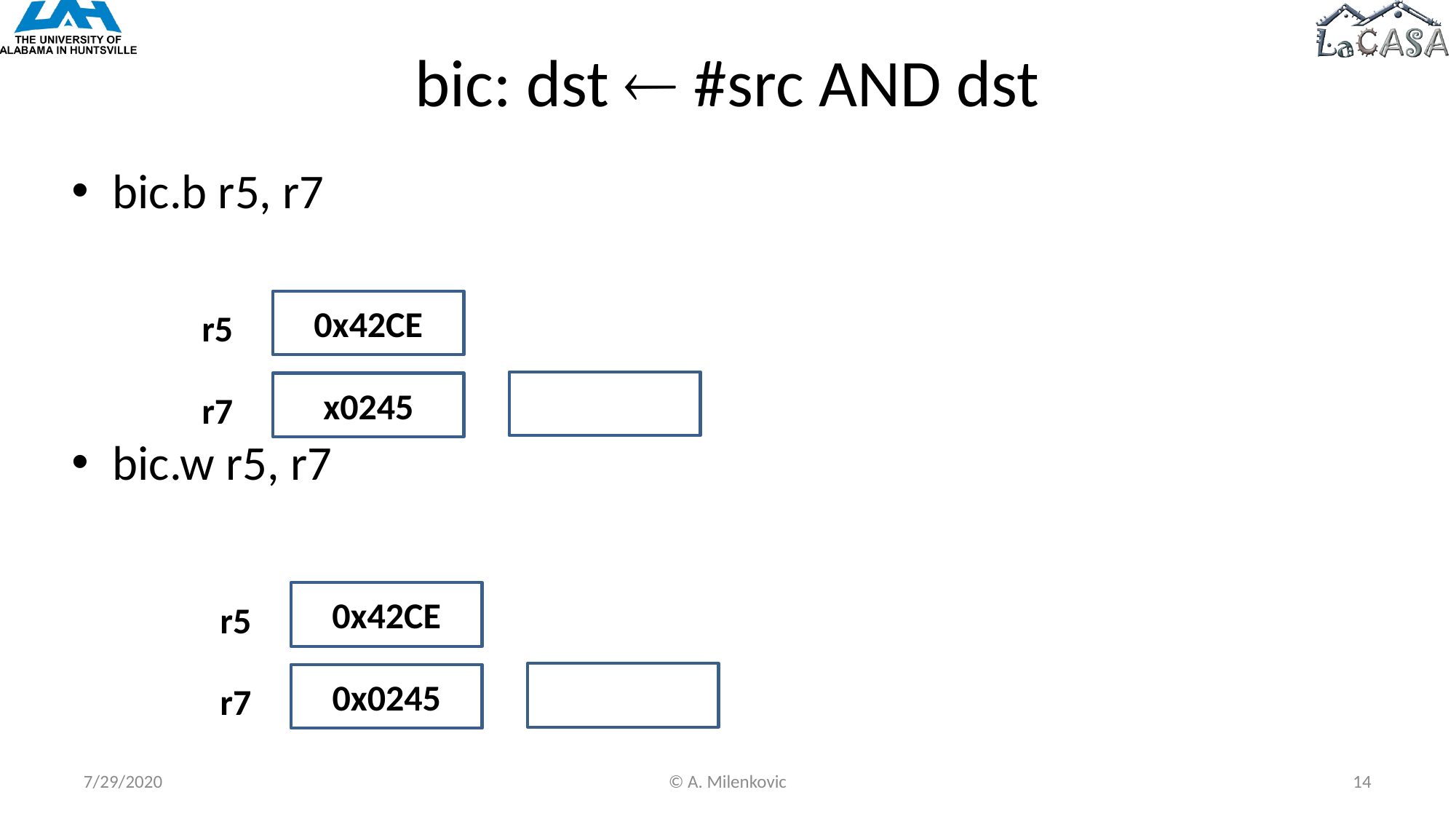

# bic: dst ← #src AND dst
bic.b r5, r7

bic.w r5, r7

0x42CE
r5

x0245
r7
0x42CE
r5

0x0245
r7
7/29/2020
© A. Milenkovic
14